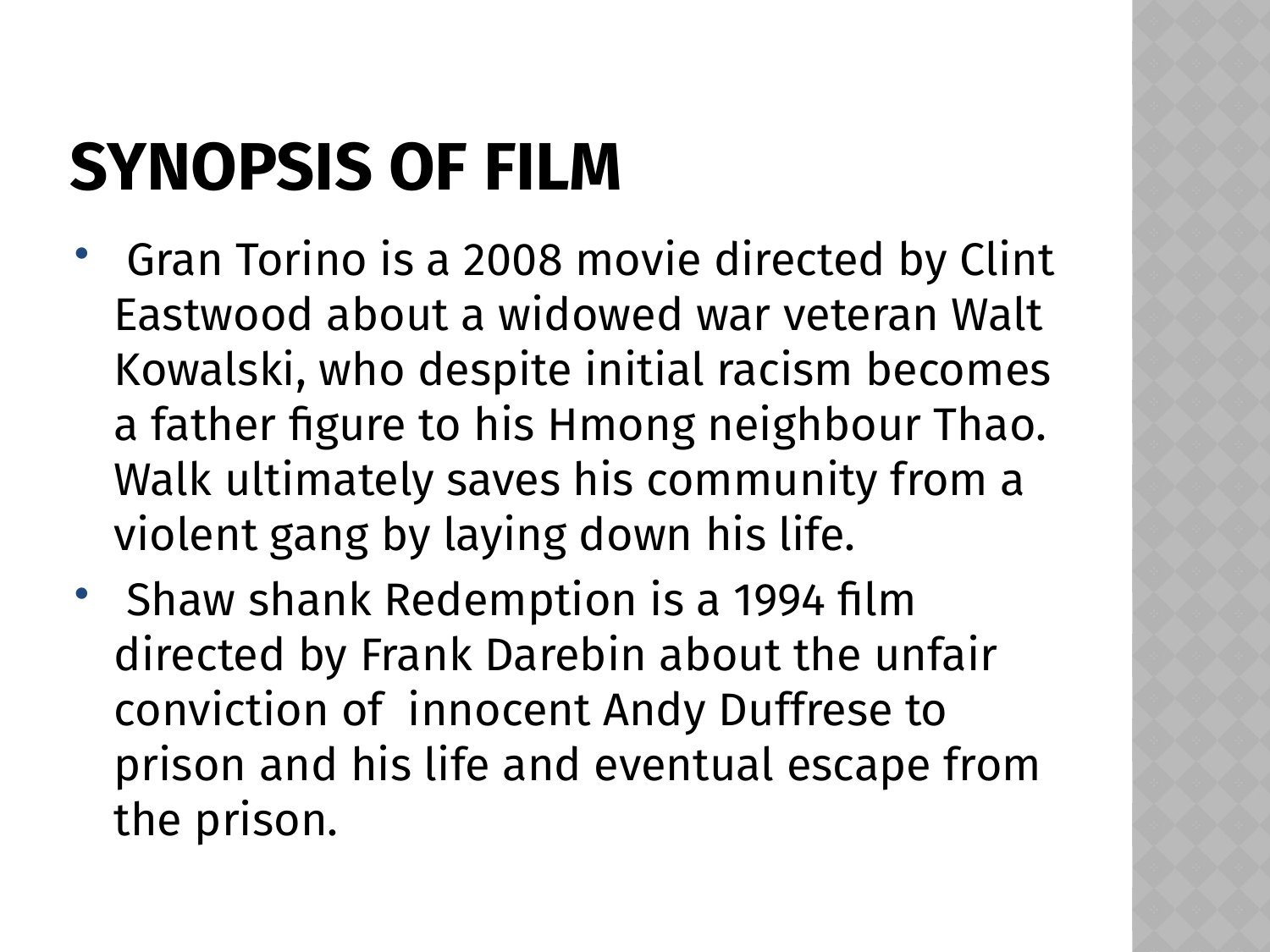

# SYNOPSIS OF FILM
 Gran Torino is a 2008 movie directed by Clint Eastwood about a widowed war veteran Walt Kowalski, who despite initial racism becomes a father figure to his Hmong neighbour Thao. Walk ultimately saves his community from a violent gang by laying down his life.
 Shaw shank Redemption is a 1994 film directed by Frank Darebin about the unfair conviction of  innocent Andy Duffrese to prison and his life and eventual escape from the prison.